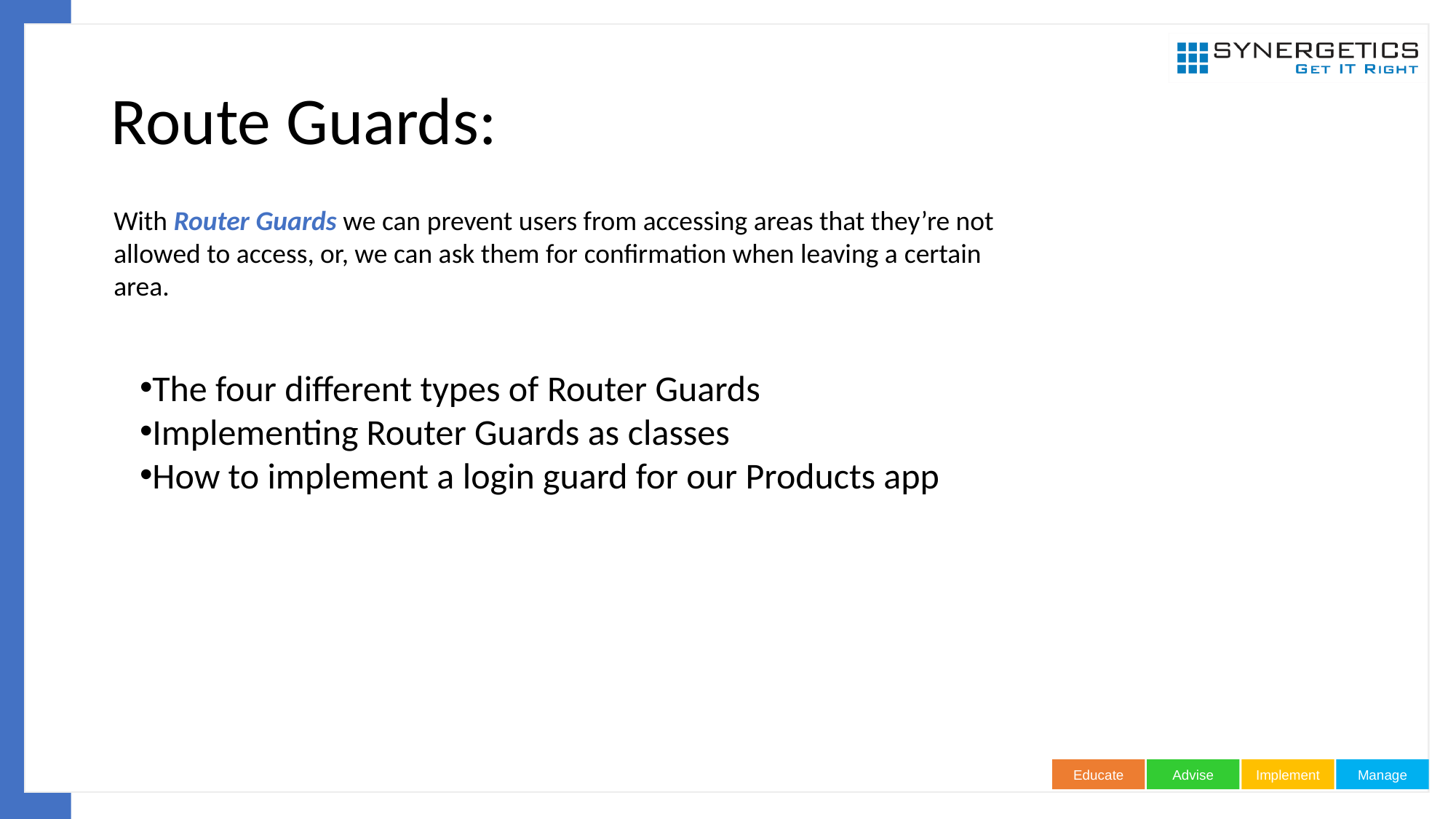

# Route Guards:
With Router Guards we can prevent users from accessing areas that they’re not allowed to access, or, we can ask them for confirmation when leaving a certain area.
The four different types of Router Guards
Implementing Router Guards as classes
How to implement a login guard for our Products app